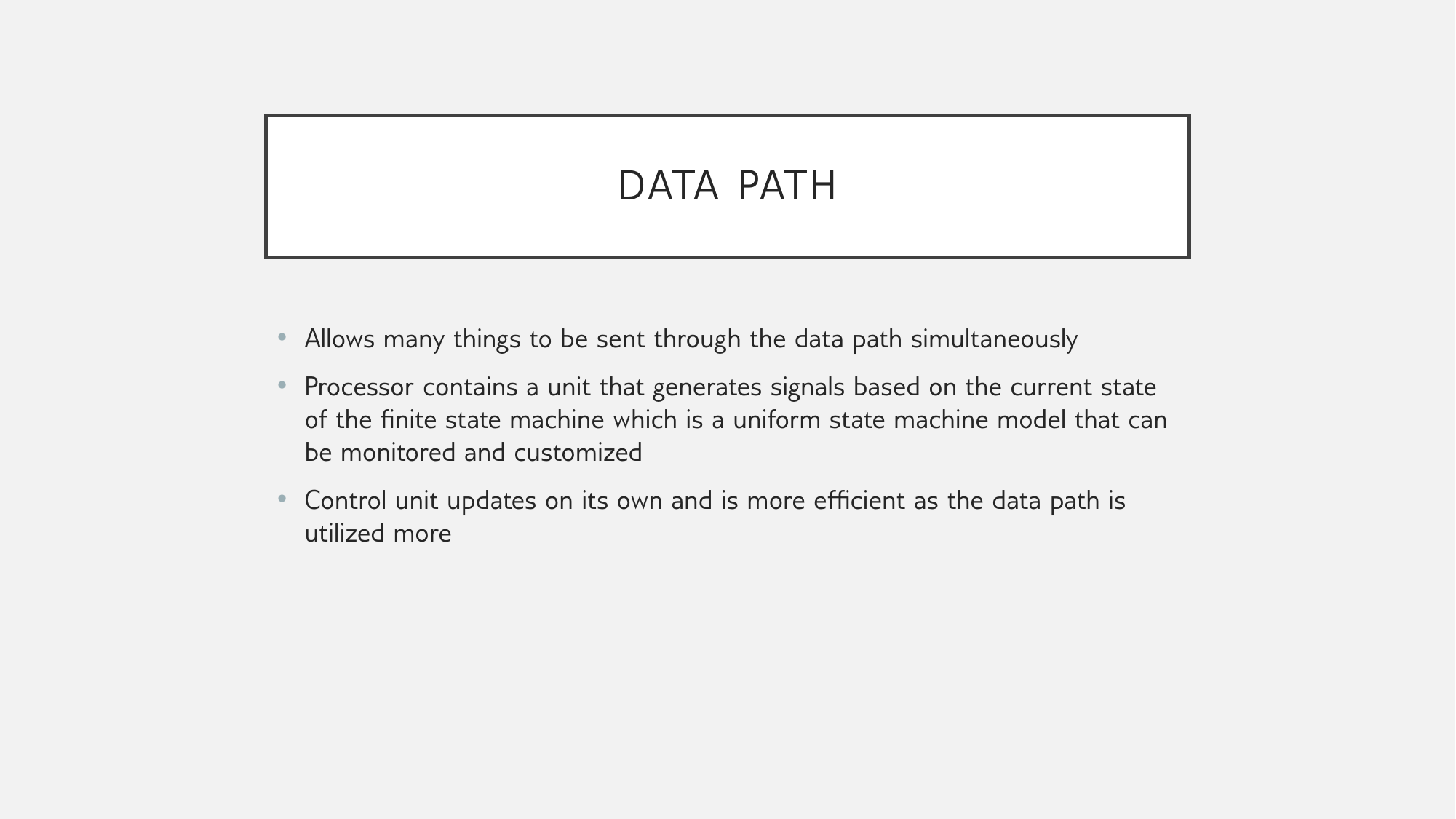

# Data path
Allows many things to be sent through the data path simultaneously
Processor contains a unit that generates signals based on the current state of the finite state machine which is a uniform state machine model that can be monitored and customized
Control unit updates on its own and is more efficient as the data path is utilized more